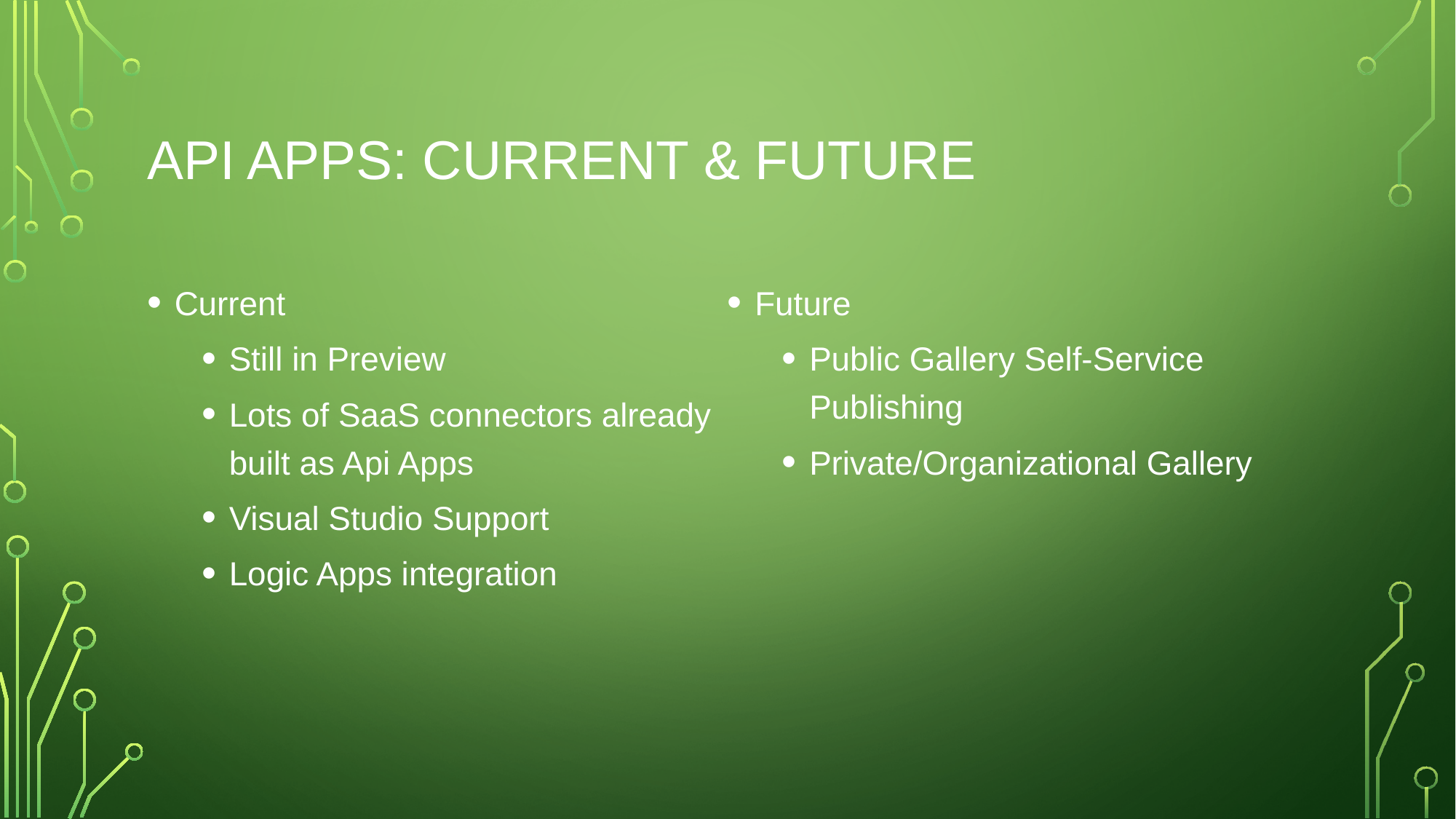

# API Apps: Current & Future
Current
Still in Preview
Lots of SaaS connectors already
built as Api Apps
Visual Studio Support
Logic Apps integration

Future
Public Gallery Self-Service Publishing
Private/Organizational Gallery